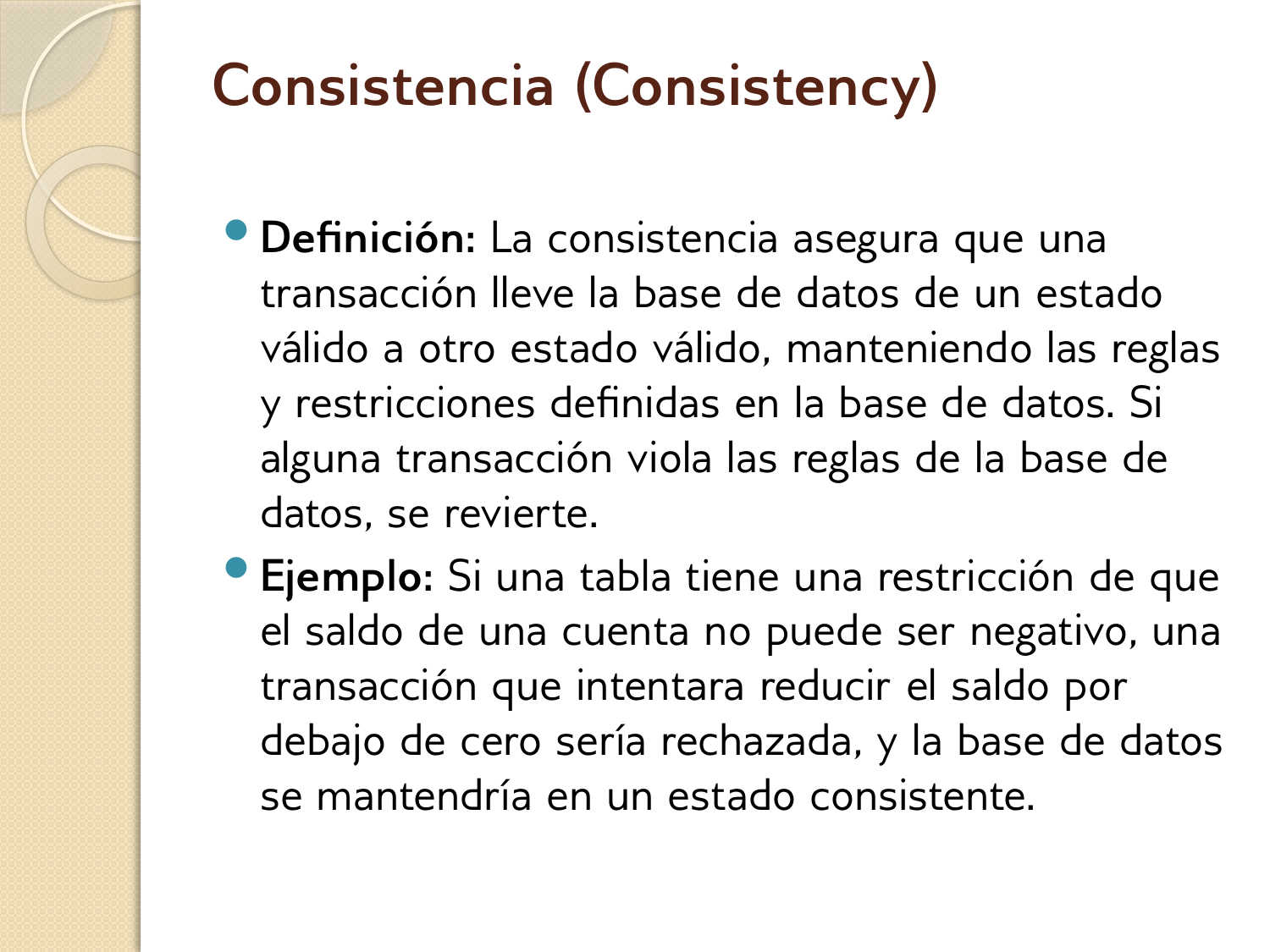

# Consistencia (Consistency)
Definición: La consistencia asegura que una transacción lleve la base de datos de un estado válido a otro estado válido, manteniendo las reglas y restricciones definidas en la base de datos. Si alguna transacción viola las reglas de la base de datos, se revierte.
Ejemplo: Si una tabla tiene una restricción de que el saldo de una cuenta no puede ser negativo, una transacción que intentara reducir el saldo por debajo de cero sería rechazada, y la base de datos se mantendría en un estado consistente.